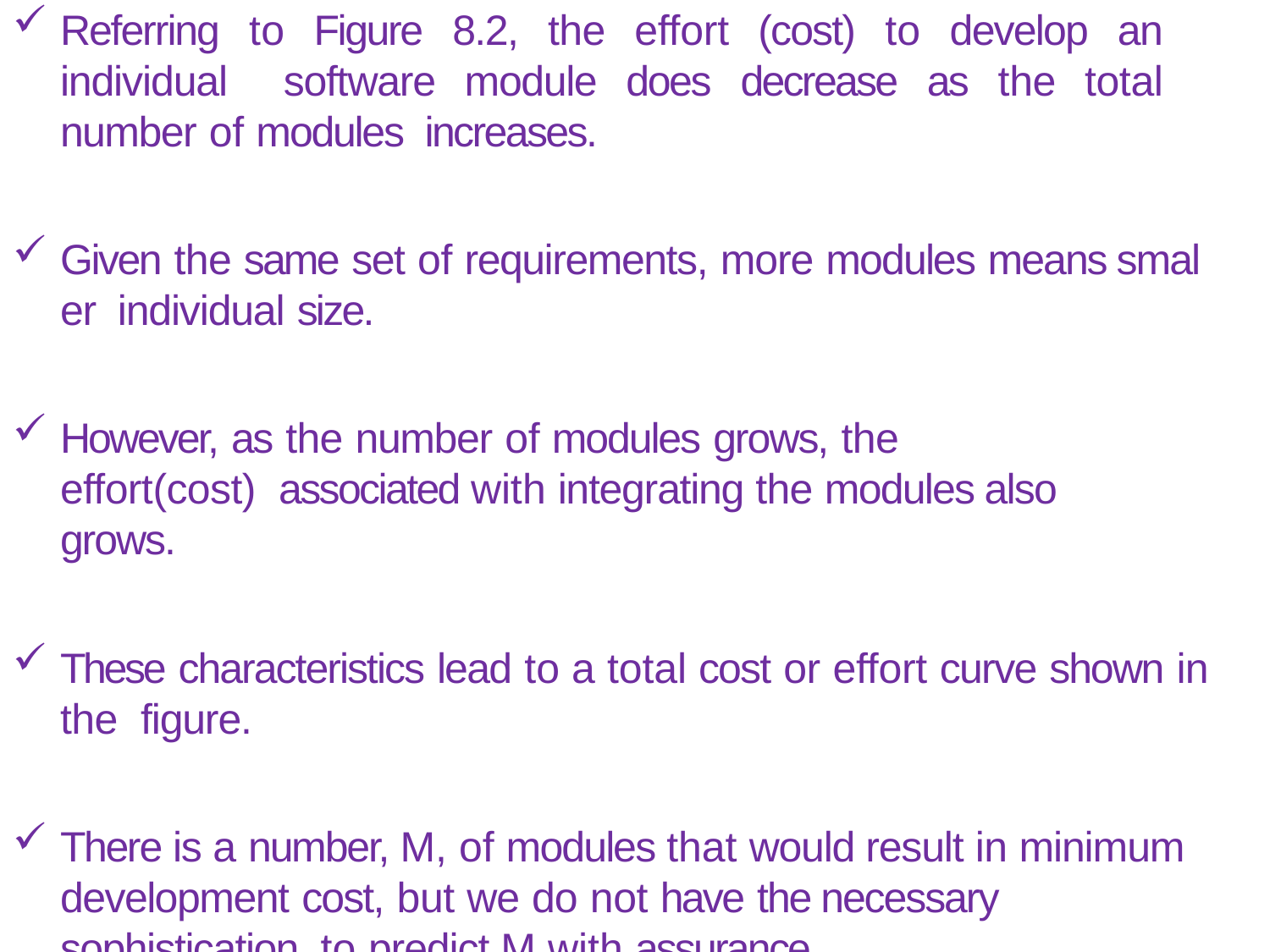

Referring to Figure 8.2, the effort (cost) to develop an individual  software module does decrease as the total number of modules  increases.

Given the same set of requirements, more modules means smal er  individual size.

However, as the number of modules grows, the effort(cost)  associated with integrating the modules also grows.

These characteristics lead to a total cost or effort curve shown in the  figure.

There is a number, M, of modules that would result in minimum  development cost, but we do not have the necessary sophistication  to predict M with assurance.